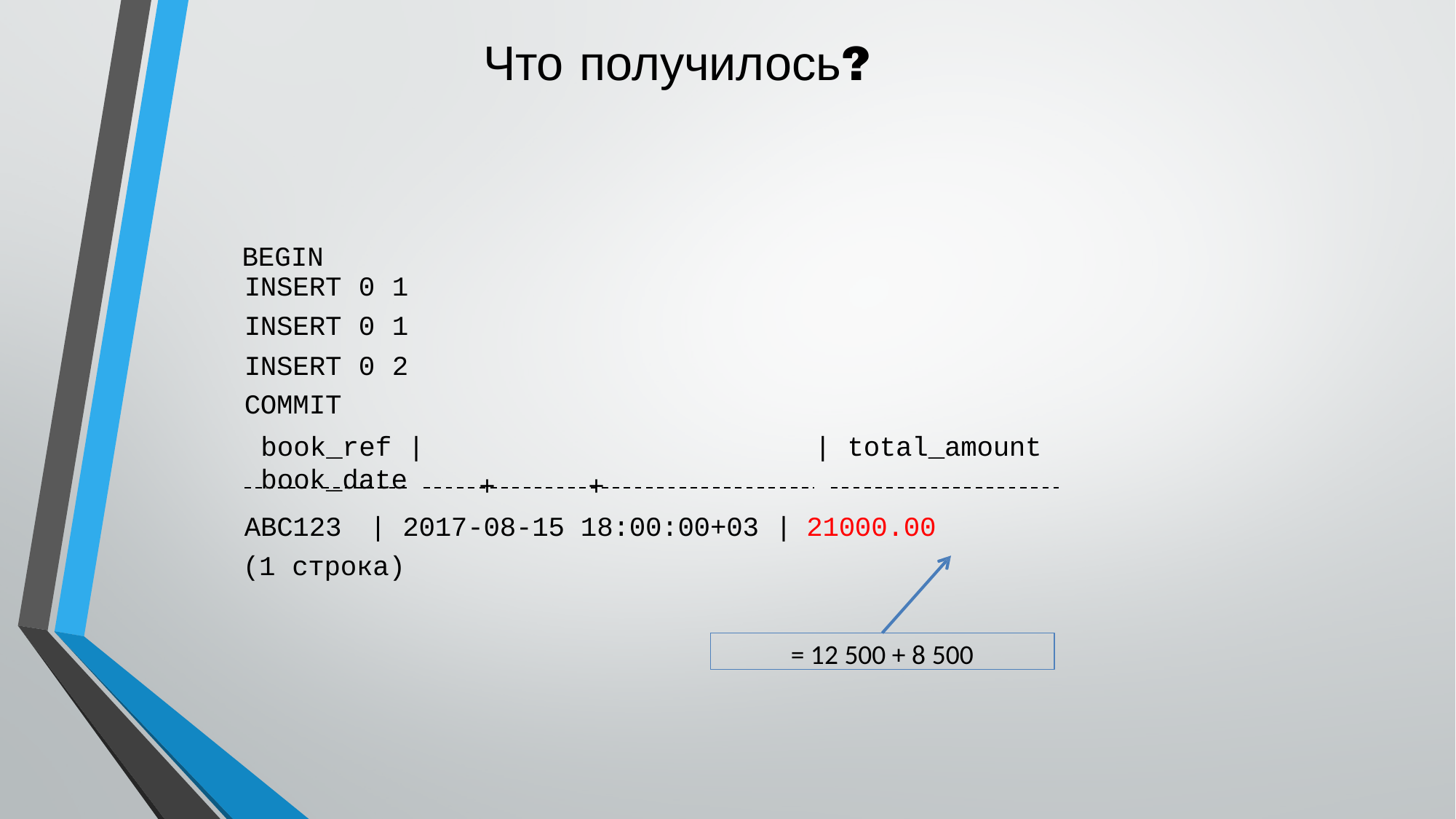

# Что получилось?
BEGIN
| INSERT | 0 | 1 |
| --- | --- | --- |
| INSERT | 0 | 1 |
| INSERT | 0 | 2 |
| COMMIT |  |  |
book_ref |	book_date
| total_amount
 		+	+
ABC123	| 2017-08-15 18:00:00+03 |	21000.00
(1 строка)

= 12 500 + 8 500